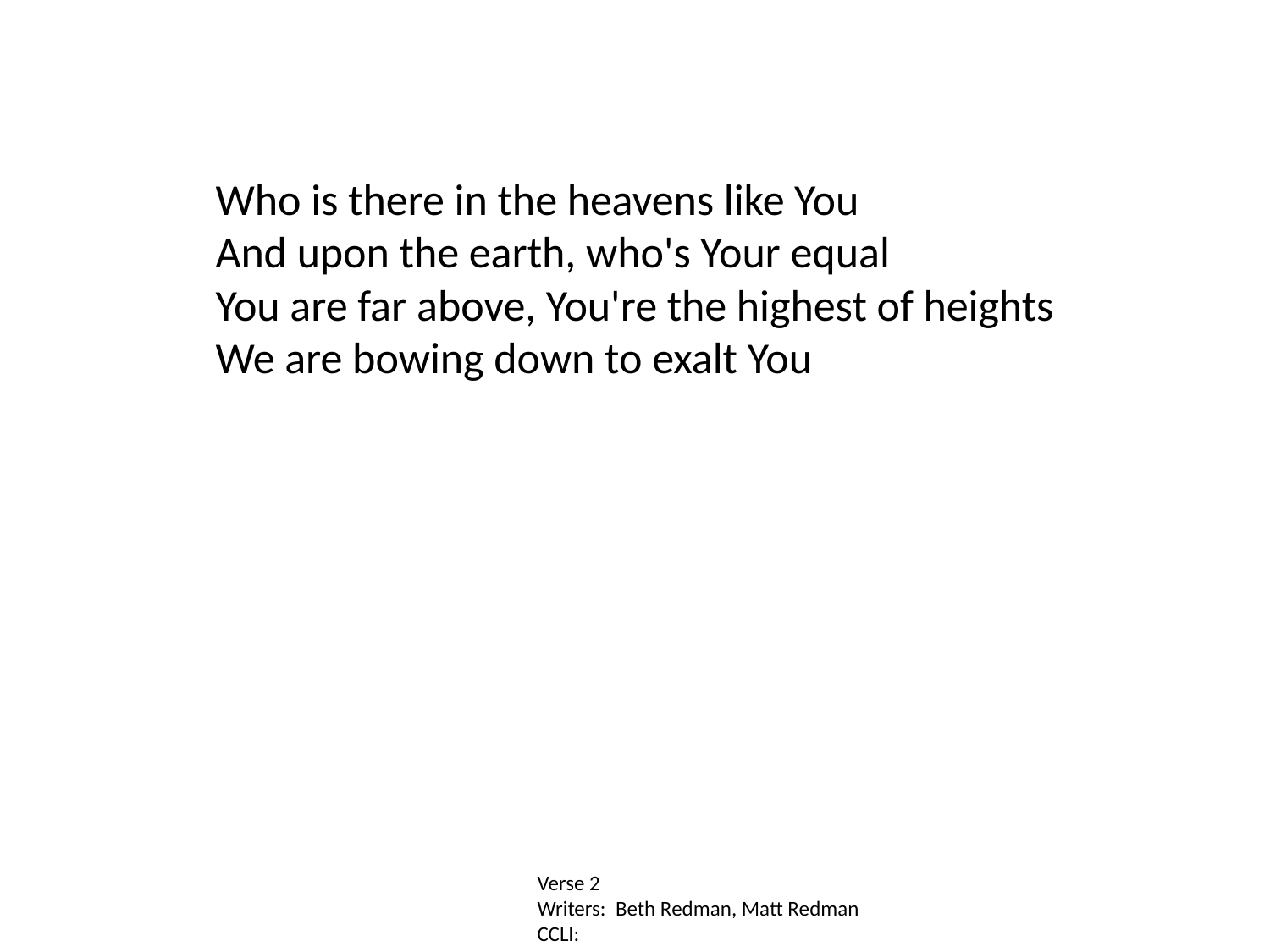

Who is there in the heavens like You
And upon the earth, who's Your equal
You are far above, You're the highest of heights
We are bowing down to exalt You

Verse 2
Writers:  Beth Redman, Matt Redman
CCLI: